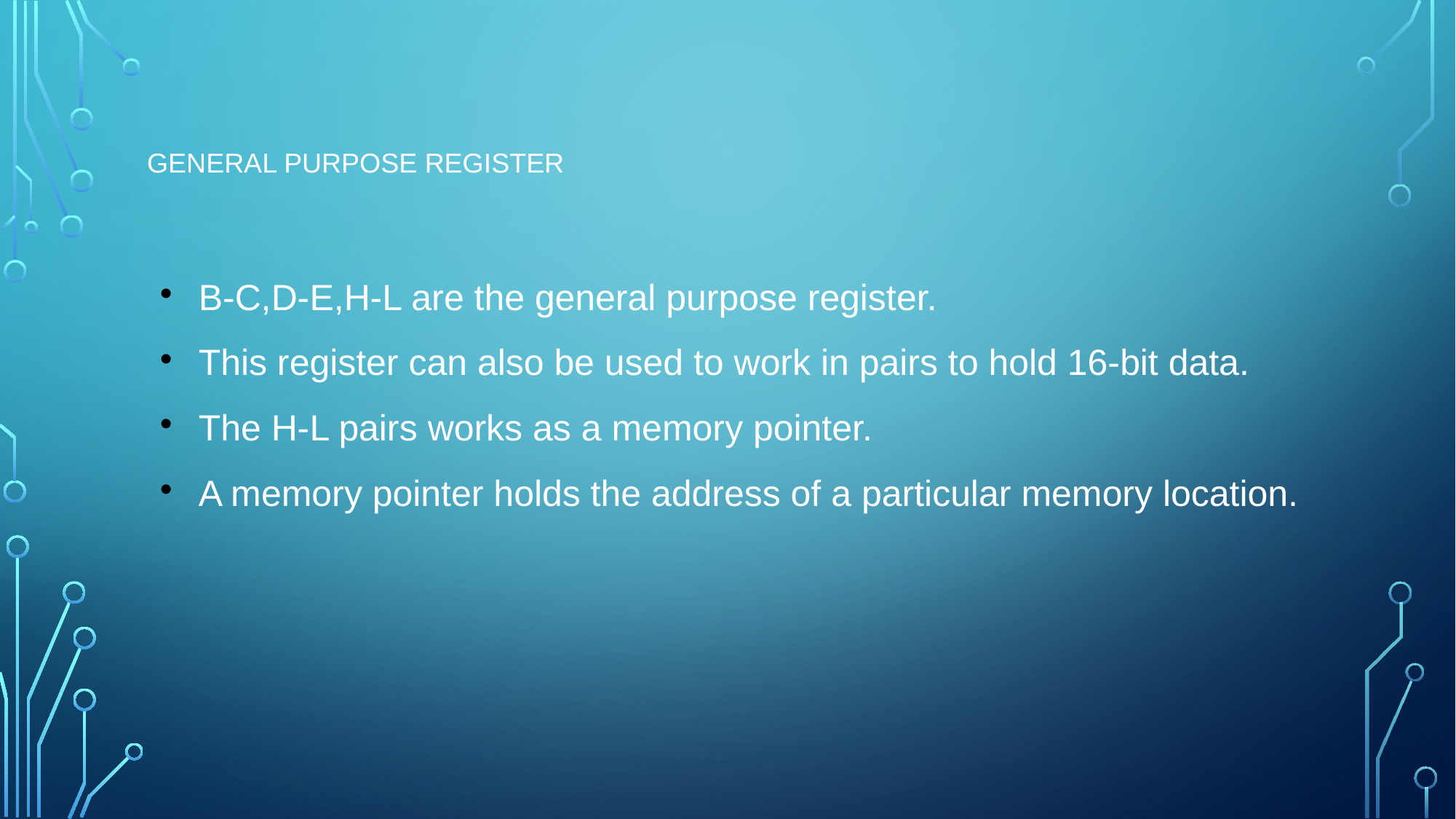

GENERAL PURPOSE REGISTER
B-C,D-E,H-L are the general purpose register.
This register can also be used to work in pairs to hold 16-bit data.
The H-L pairs works as a memory pointer.
A memory pointer holds the address of a particular memory location.